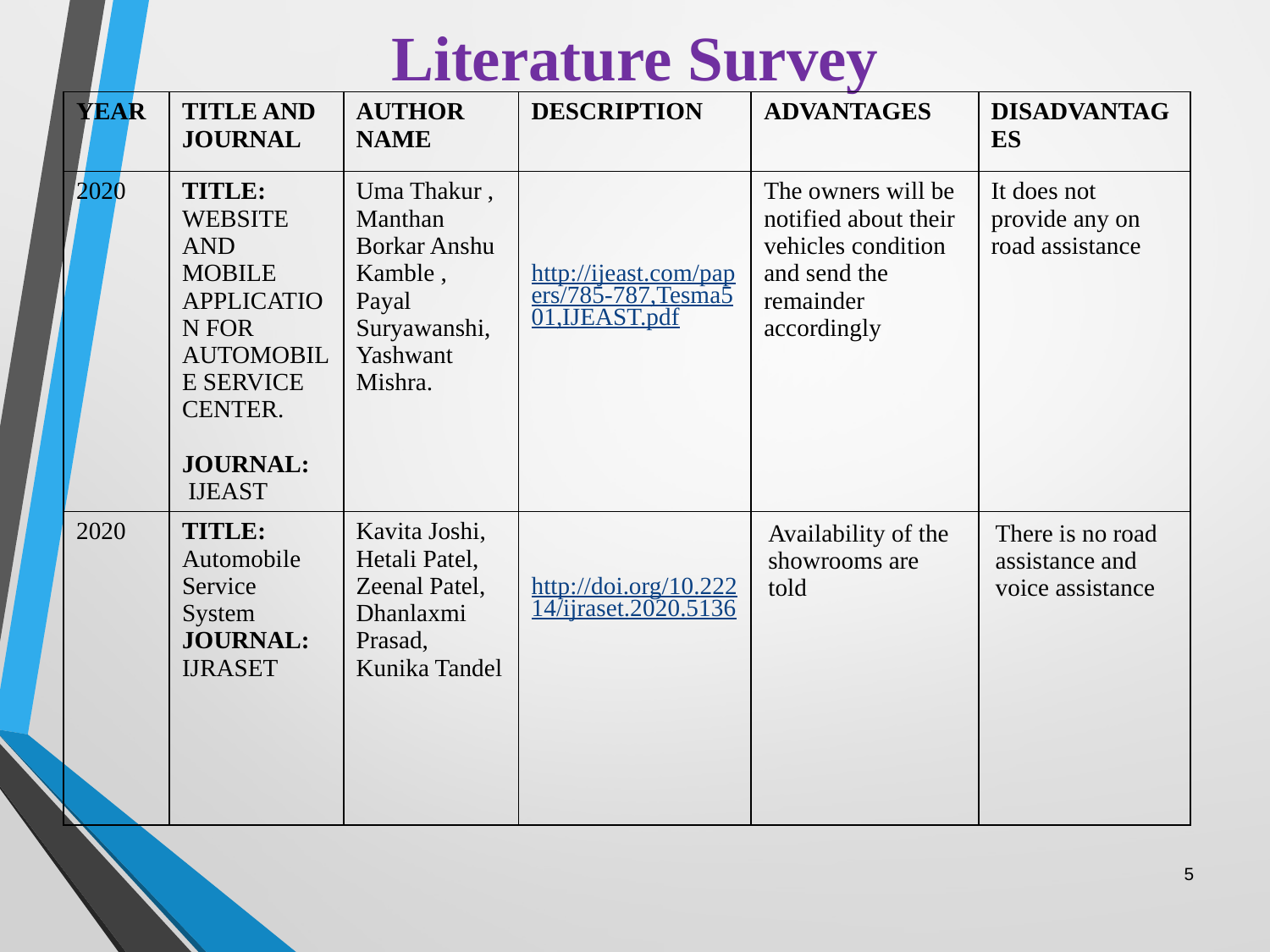

# Literature Survey
| YEAR | TITLE AND JOURNAL | AUTHOR NAME | DESCRIPTION | ADVANTAGES | DISADVANTAGES |
| --- | --- | --- | --- | --- | --- |
| 2020 | TITLE: WEBSITE AND MOBILE APPLICATION FOR AUTOMOBILE SERVICE CENTER. JOURNAL: IJEAST | Uma Thakur , Manthan Borkar Anshu Kamble , Payal Suryawanshi,Yashwant Mishra. | http://ijeast.com/papers/785-787,Tesma501,IJEAST.pdf | The owners will be notified about their vehicles condition and send the remainder accordingly | It does not provide any on road assistance |
| 2020 | TITLE: Automobile Service System JOURNAL: IJRASET | Kavita Joshi, Hetali Patel, Zeenal Patel, Dhanlaxmi Prasad, Kunika Tandel | http://doi.org/10.22214/ijraset.2020.5136 | Availability of the showrooms are told | There is no road assistance and voice assistance |
5